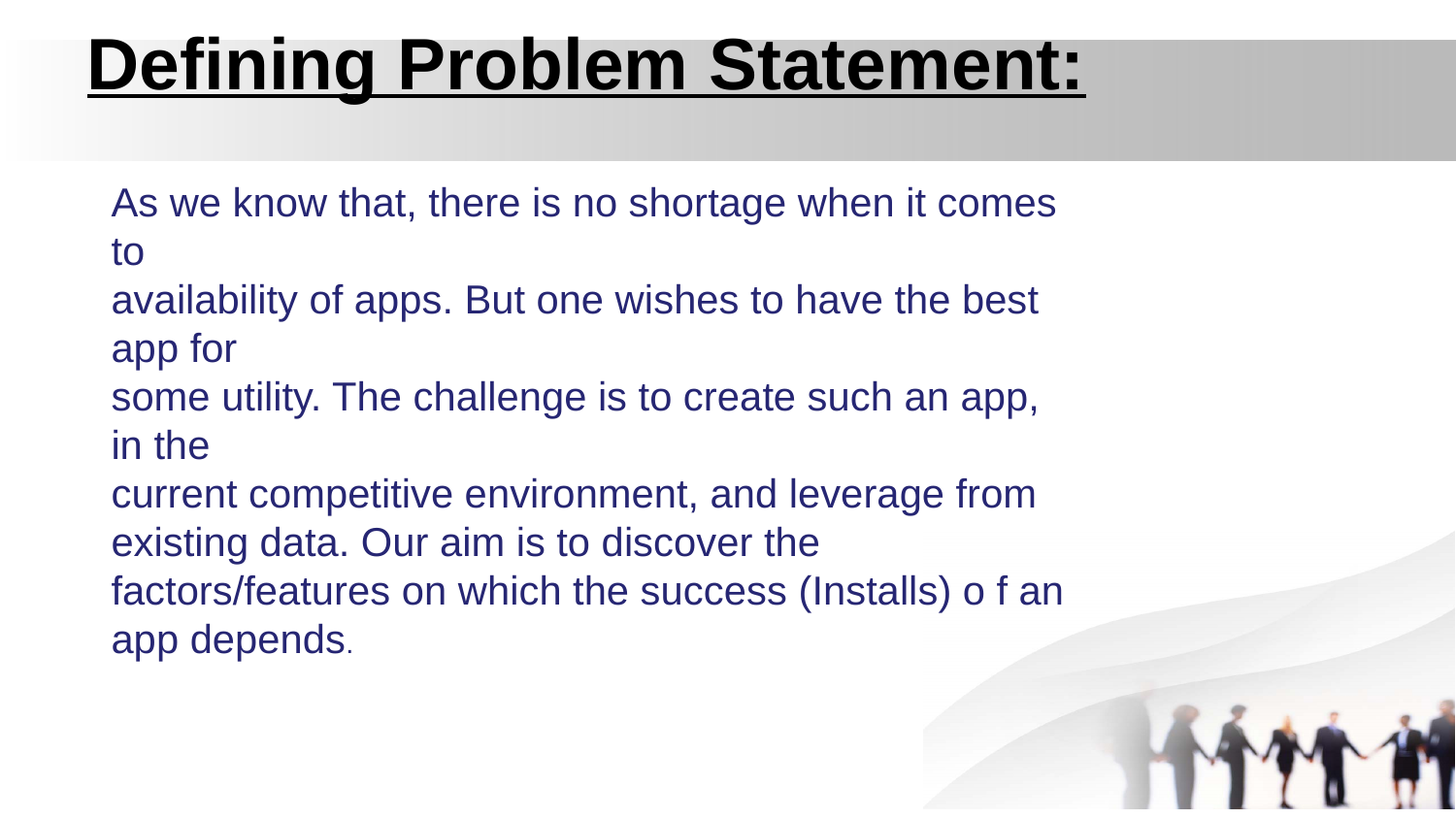

# Defining Problem Statement:
As we know that, there is no shortage when it comes to
availability of apps. But one wishes to have the best app for
some utility. The challenge is to create such an app, in the
current competitive environment, and leverage from existing data. Our aim is to discover the factors/features on which the success (Installs) o f an app depends.